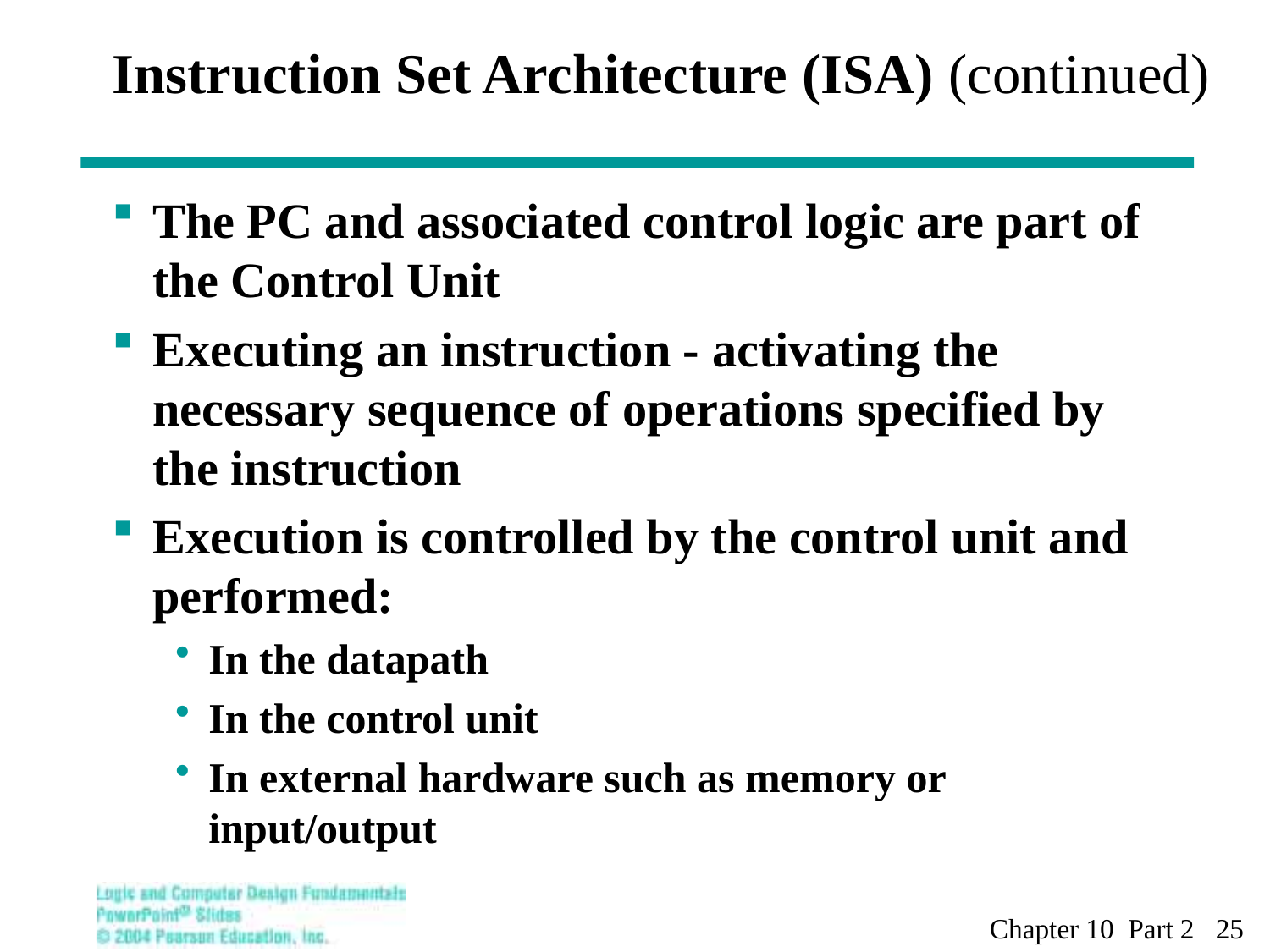

# Instruction Set Architecture (ISA) (continued)
The PC and associated control logic are part of the Control Unit
Executing an instruction - activating the necessary sequence of operations specified by the instruction
Execution is controlled by the control unit and performed:
In the datapath
In the control unit
In external hardware such as memory or input/output
Chapter 10  Part 2   25